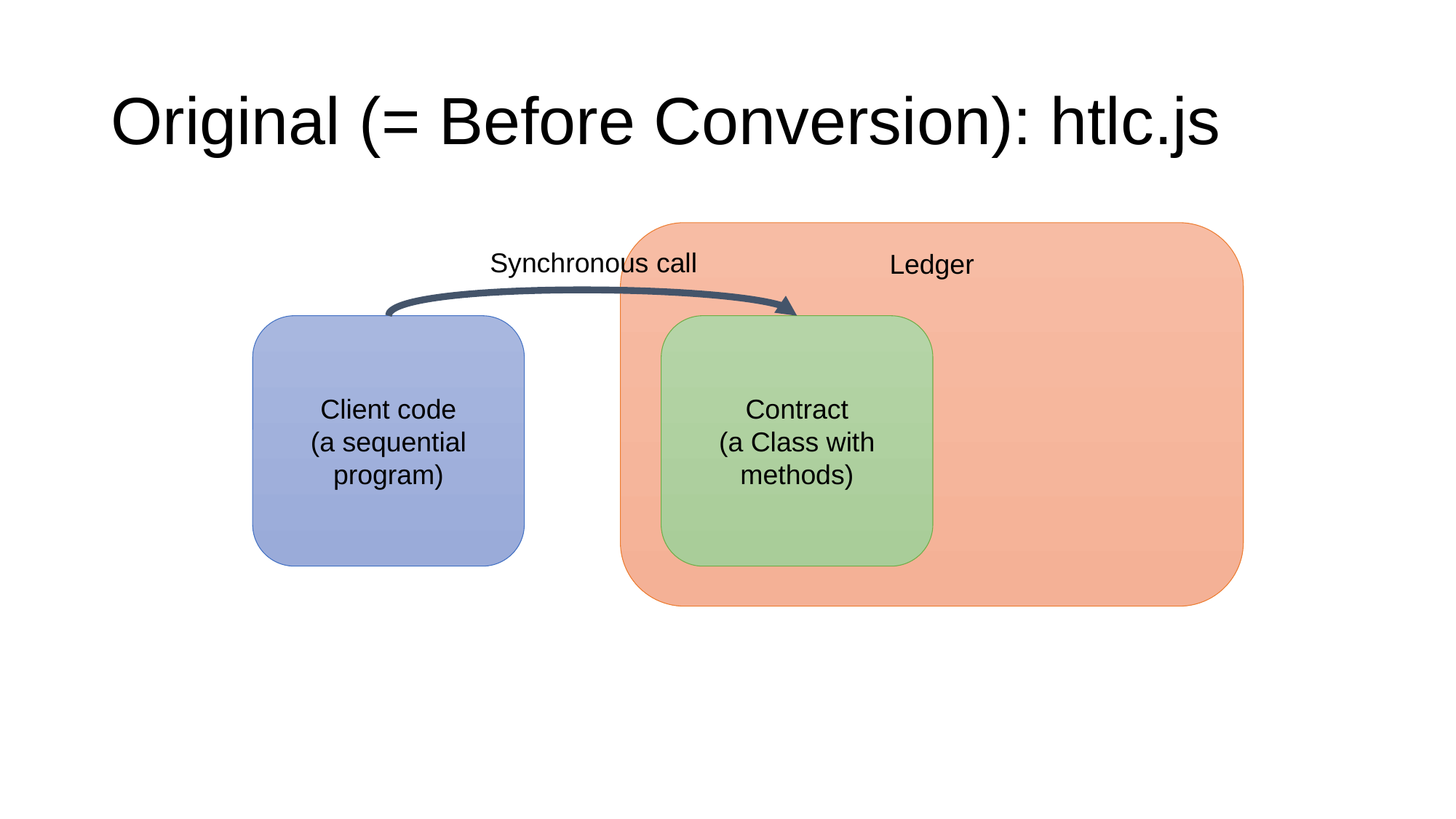

# Original (= Before Conversion): htlc.js
Ledger
Synchronous call
Client code
(a sequential program)
Contract
(a Class with methods)